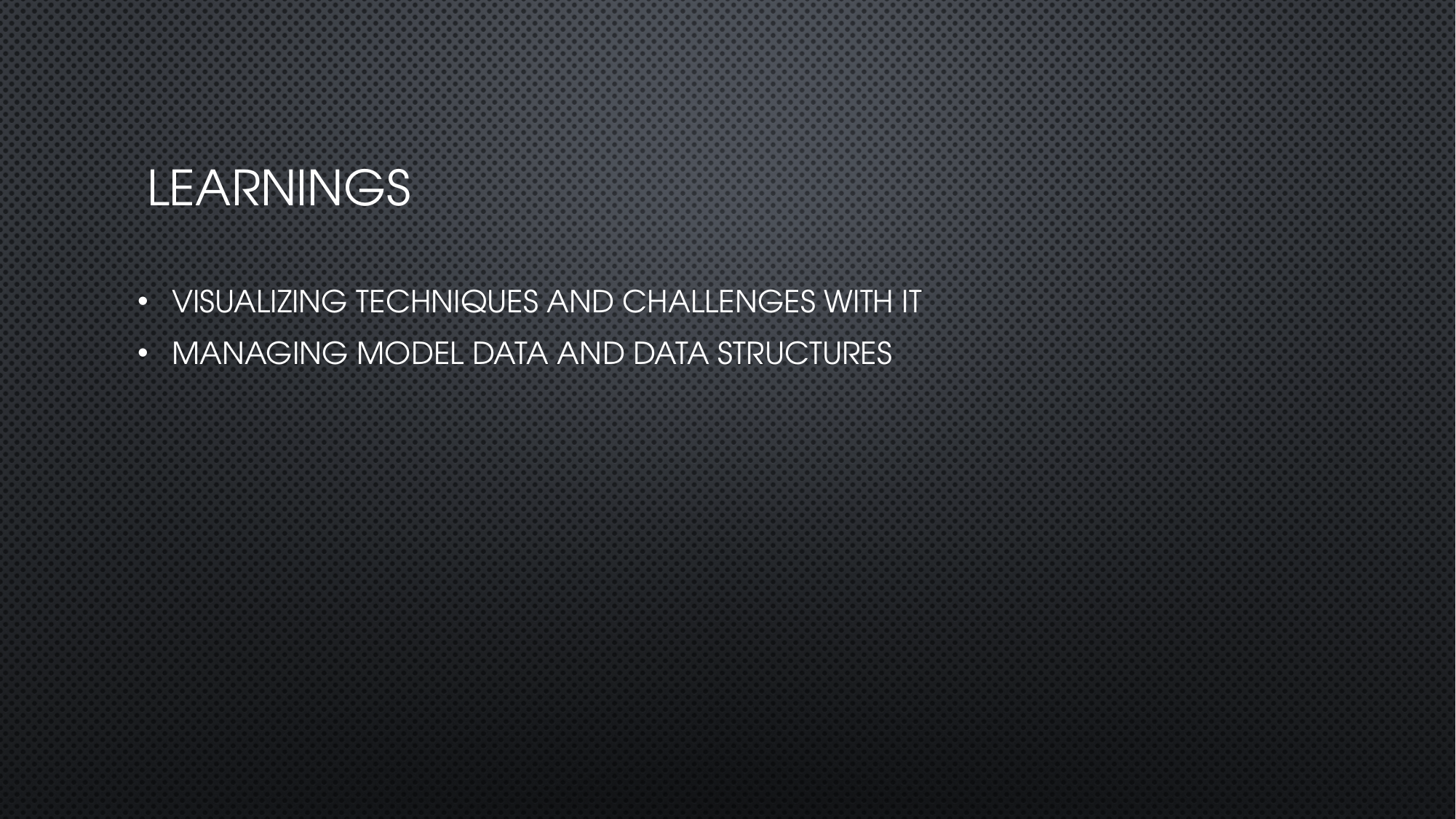

# Learnings
Visualizing Techniques and challenges with it
Managing Model data and Data structures